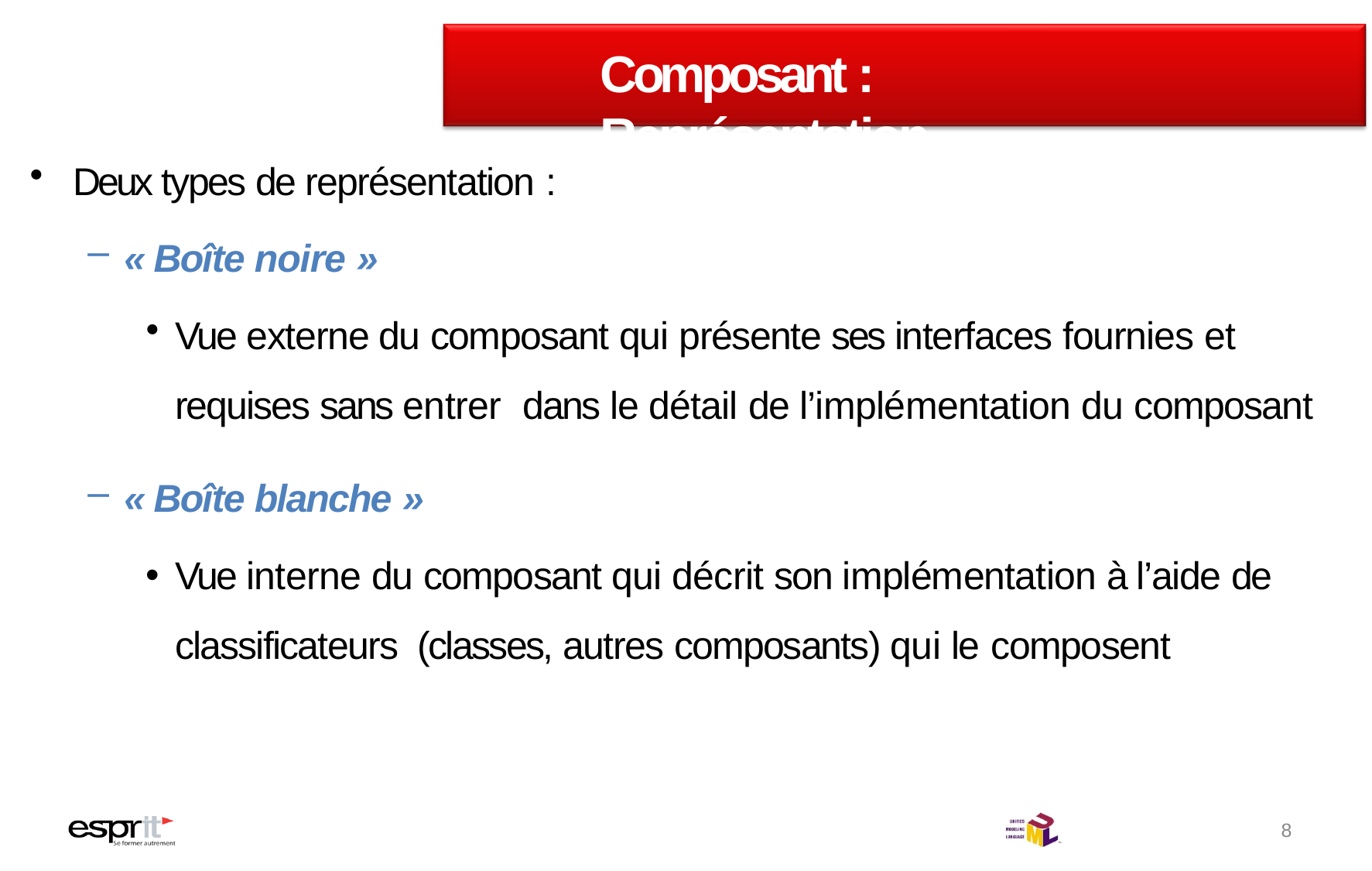

# Composant : Représentation
Deux types de représentation :
« Boîte noire »
Vue externe du composant qui présente ses interfaces fournies et requises sans entrer  dans le détail de l’implémentation du composant

« Boîte blanche »
Vue interne du composant qui décrit son implémentation à l’aide de classificateurs  (classes, autres composants) qui le composent
8